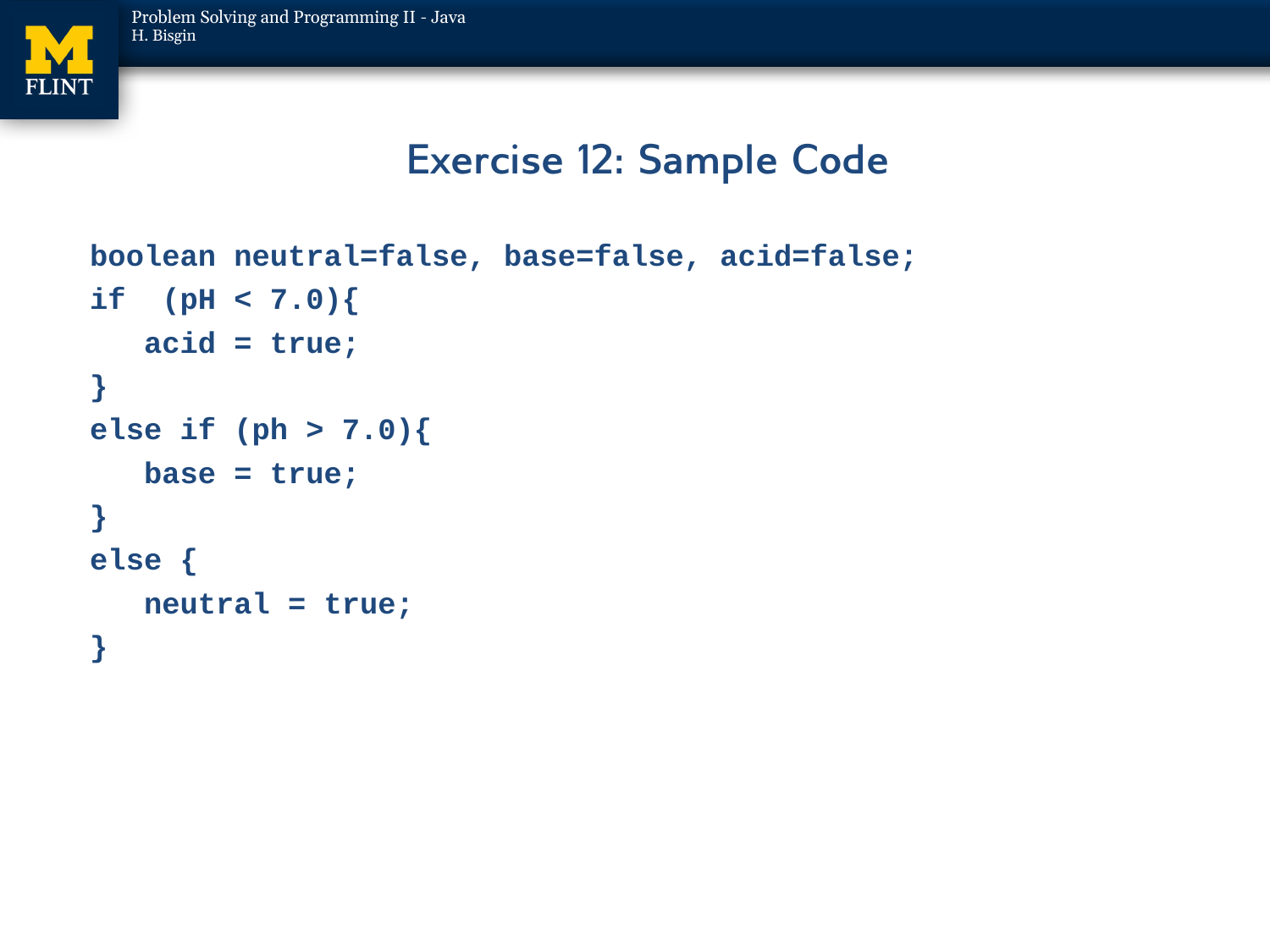

# Exercise 12: Sample Code
boolean neutral=false, base=false, acid=false;
if  (pH < 7.0){
   acid = true;
}
else if (ph > 7.0){
   base = true;
}
else {
   neutral = true;
}